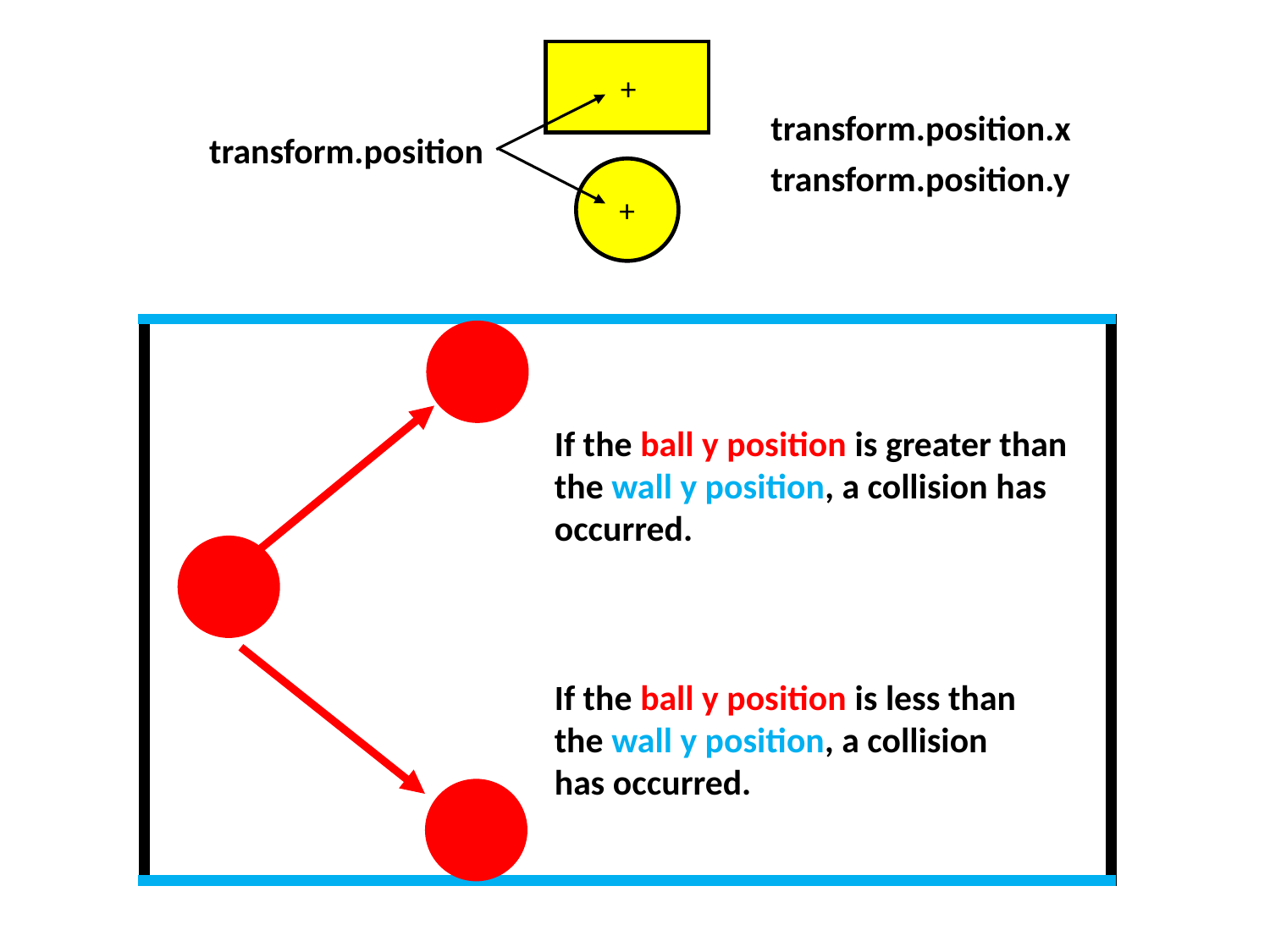

+
transform.position.x
transform.position.y
transform.position

+

If the ball y position is greater than the wall y position, a collision has occurred.

If the ball y position is less than the wall y position, a collision has occurred.